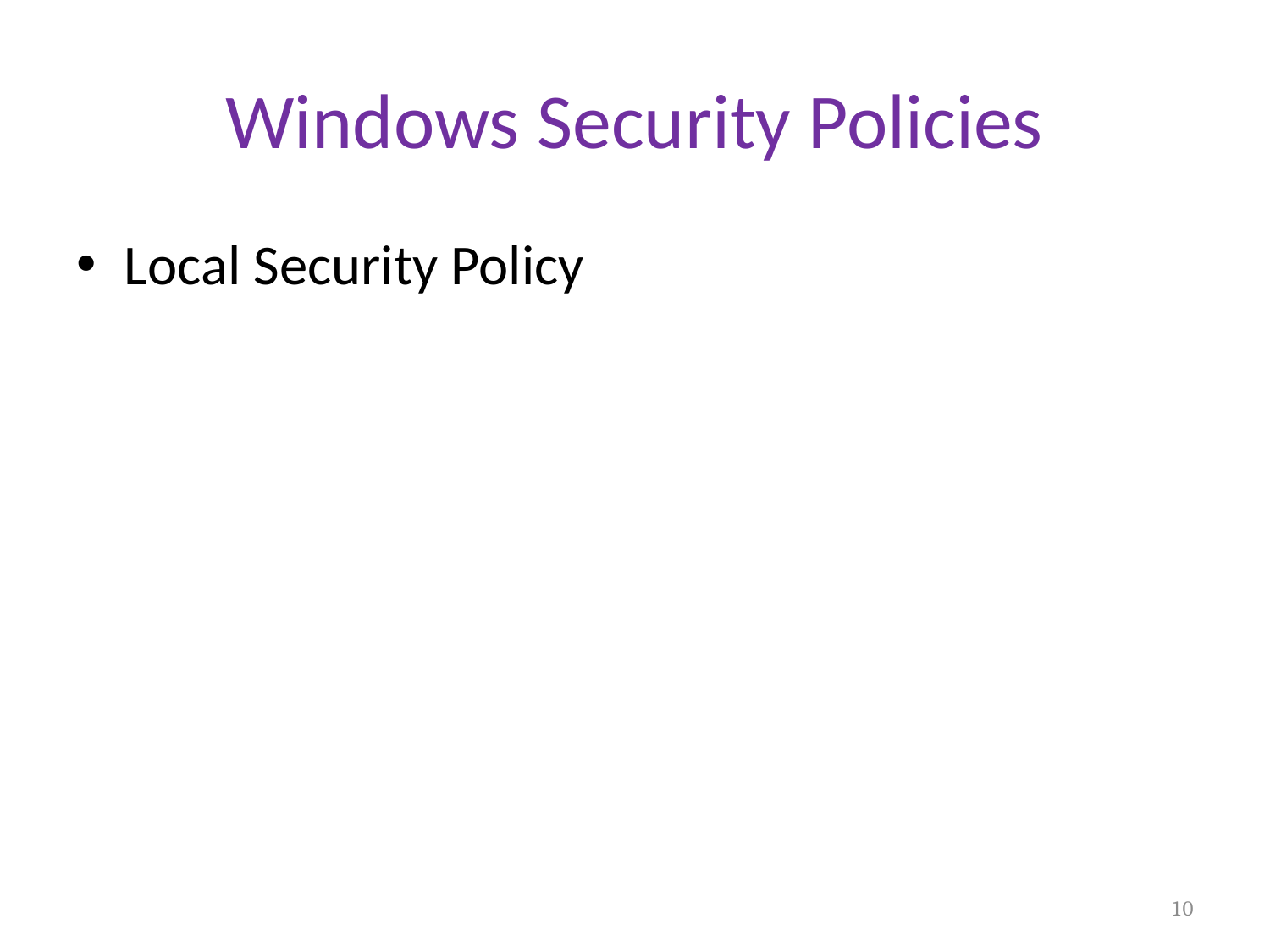

# Windows Security Policies
Local Security Policy
10